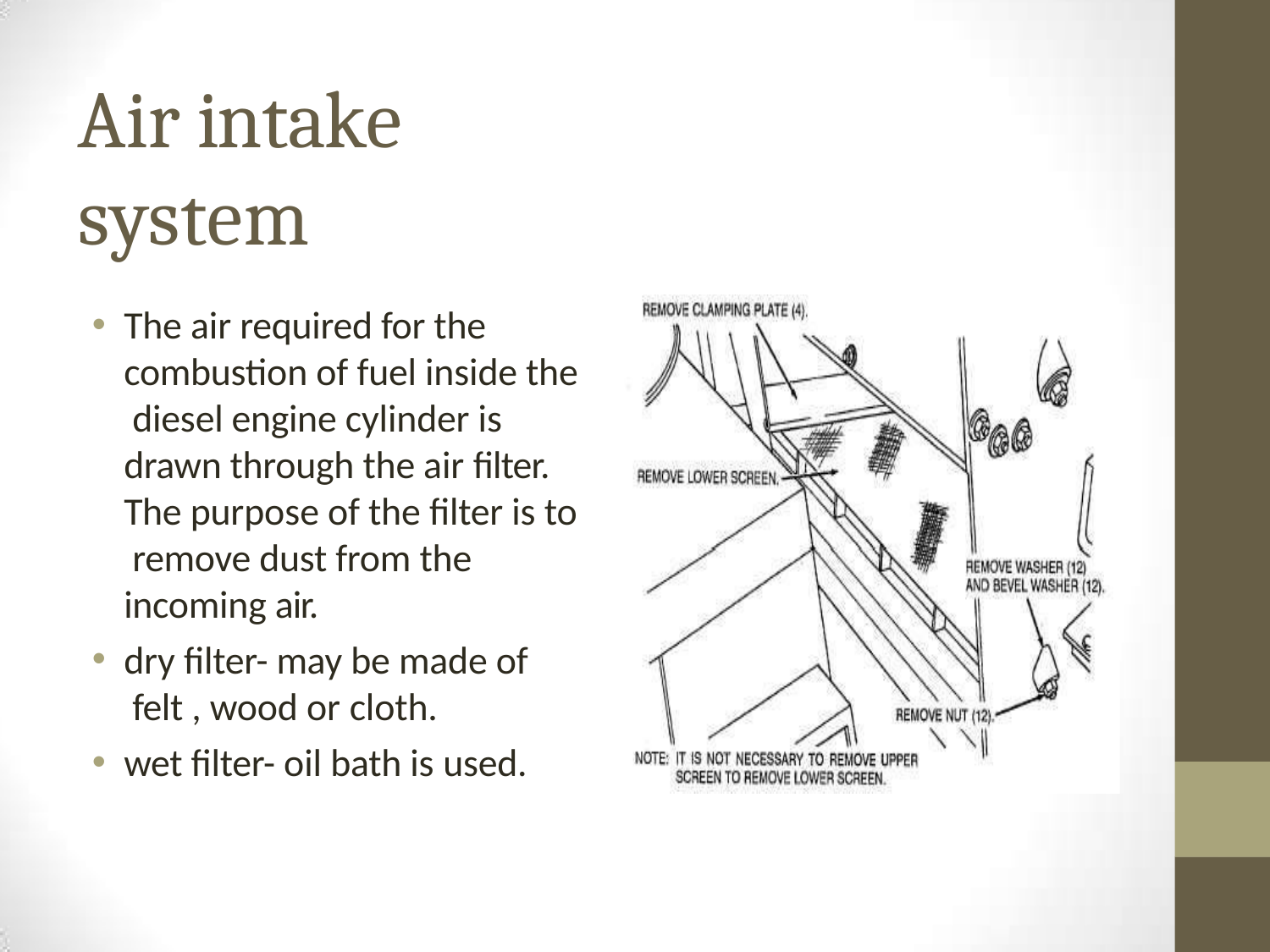

# Air intake system

The air required for the  combustion of fuel inside the  diesel engine cylinder is  drawn through the air filter.  The purpose of the filter is to  remove dust from the  incoming air.
dry filter- may be made of  felt , wood or cloth.
wet filter- oil bath is used.